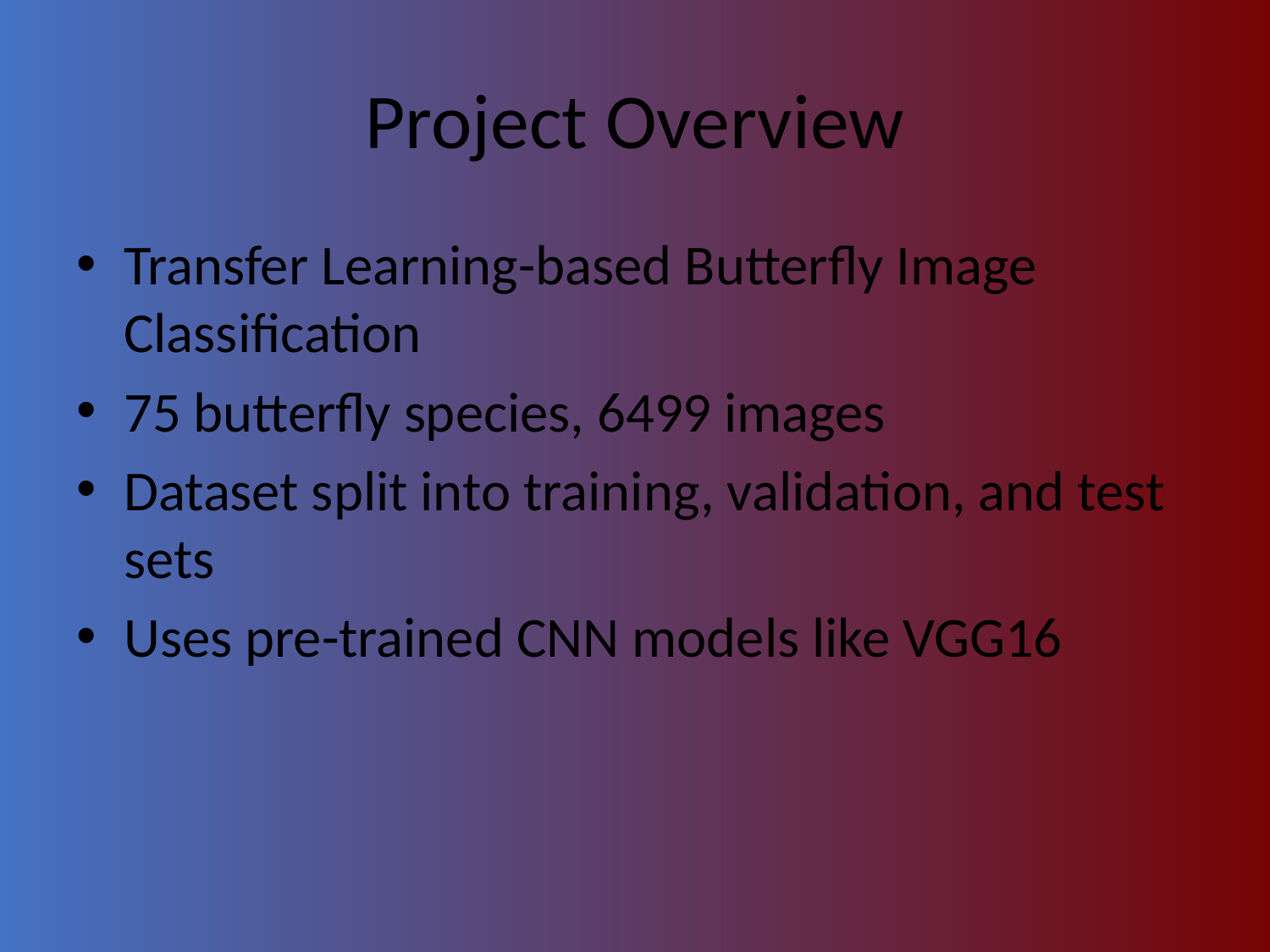

# Project Overview
Transfer Learning-based Butterfly Image Classification
75 butterfly species, 6499 images
Dataset split into training, validation, and test sets
Uses pre-trained CNN models like VGG16